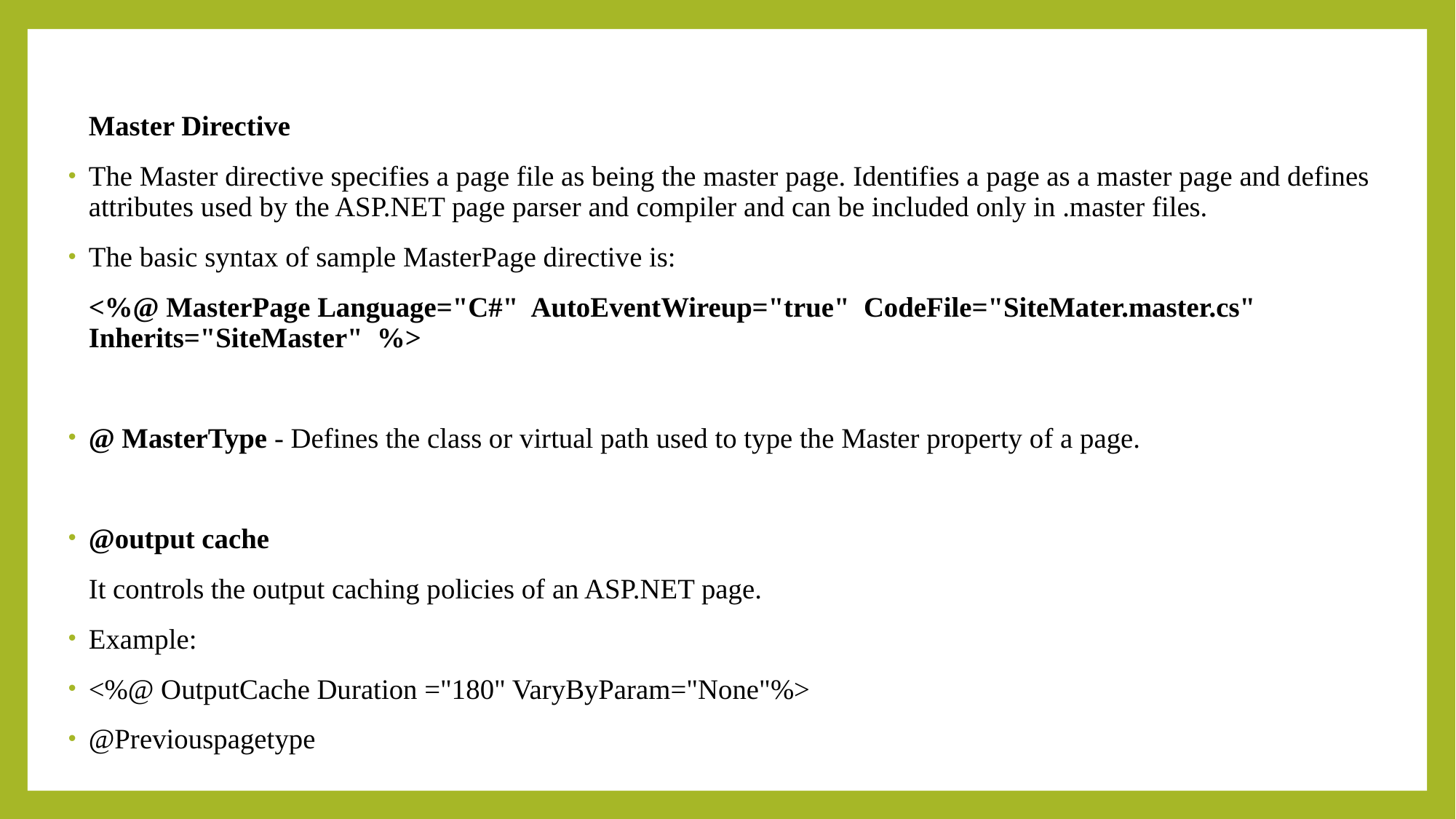

Master Directive
The Master directive specifies a page file as being the master page. Identifies a page as a master page and defines attributes used by the ASP.NET page parser and compiler and can be included only in .master files.
The basic syntax of sample MasterPage directive is:
<%@ MasterPage Language="C#"  AutoEventWireup="true"  CodeFile="SiteMater.master.cs" Inherits="SiteMaster"  %>

@ MasterType - Defines the class or virtual path used to type the Master property of a page.

@output cache
It controls the output caching policies of an ASP.NET page.
Example:
<%@ OutputCache Duration ="180" VaryByParam="None"%>
@Previouspagetype